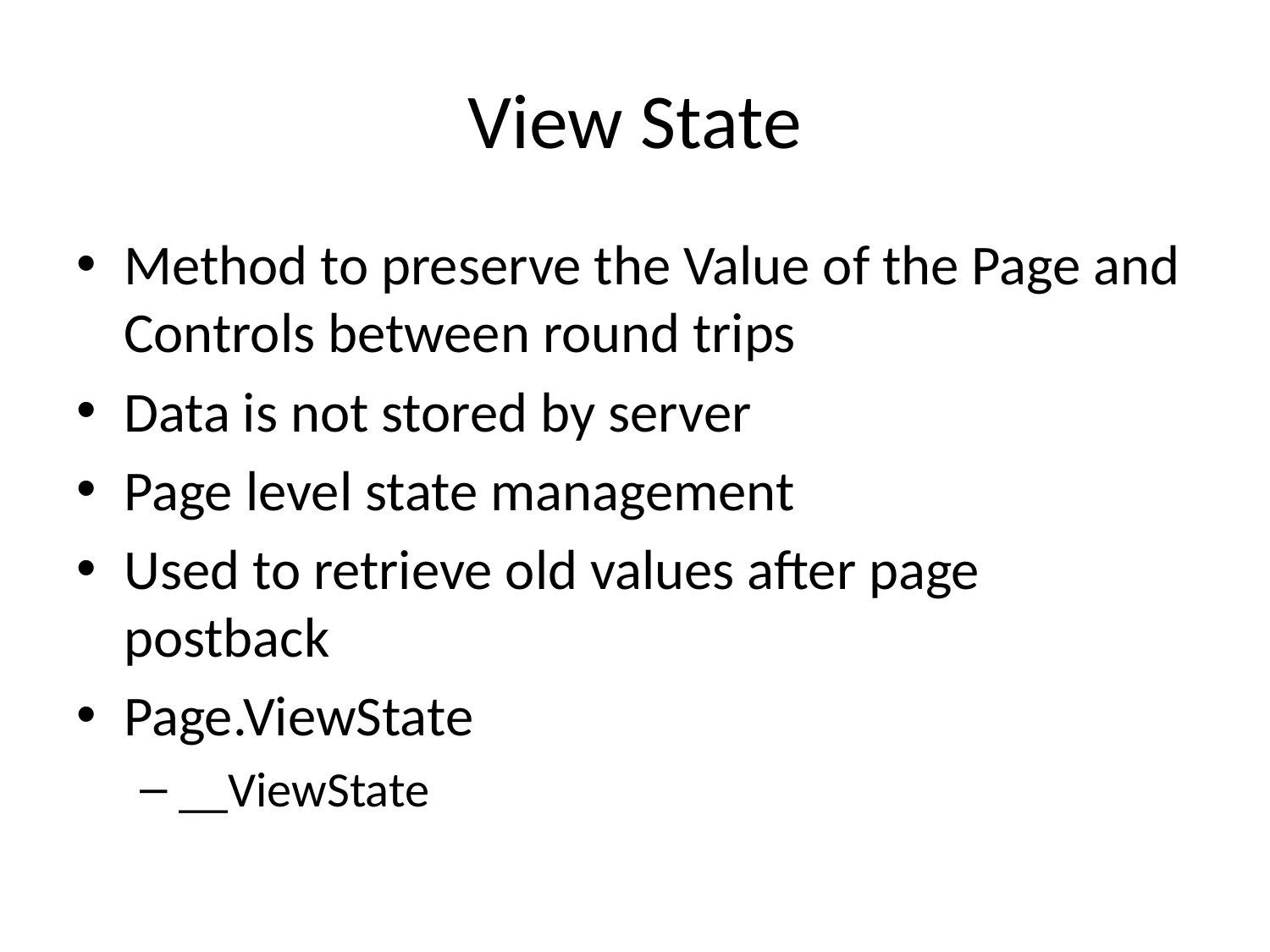

# View State
Method to preserve the Value of the Page and Controls between round trips
Data is not stored by server
Page level state management
Used to retrieve old values after page postback
Page.ViewState
__ViewState